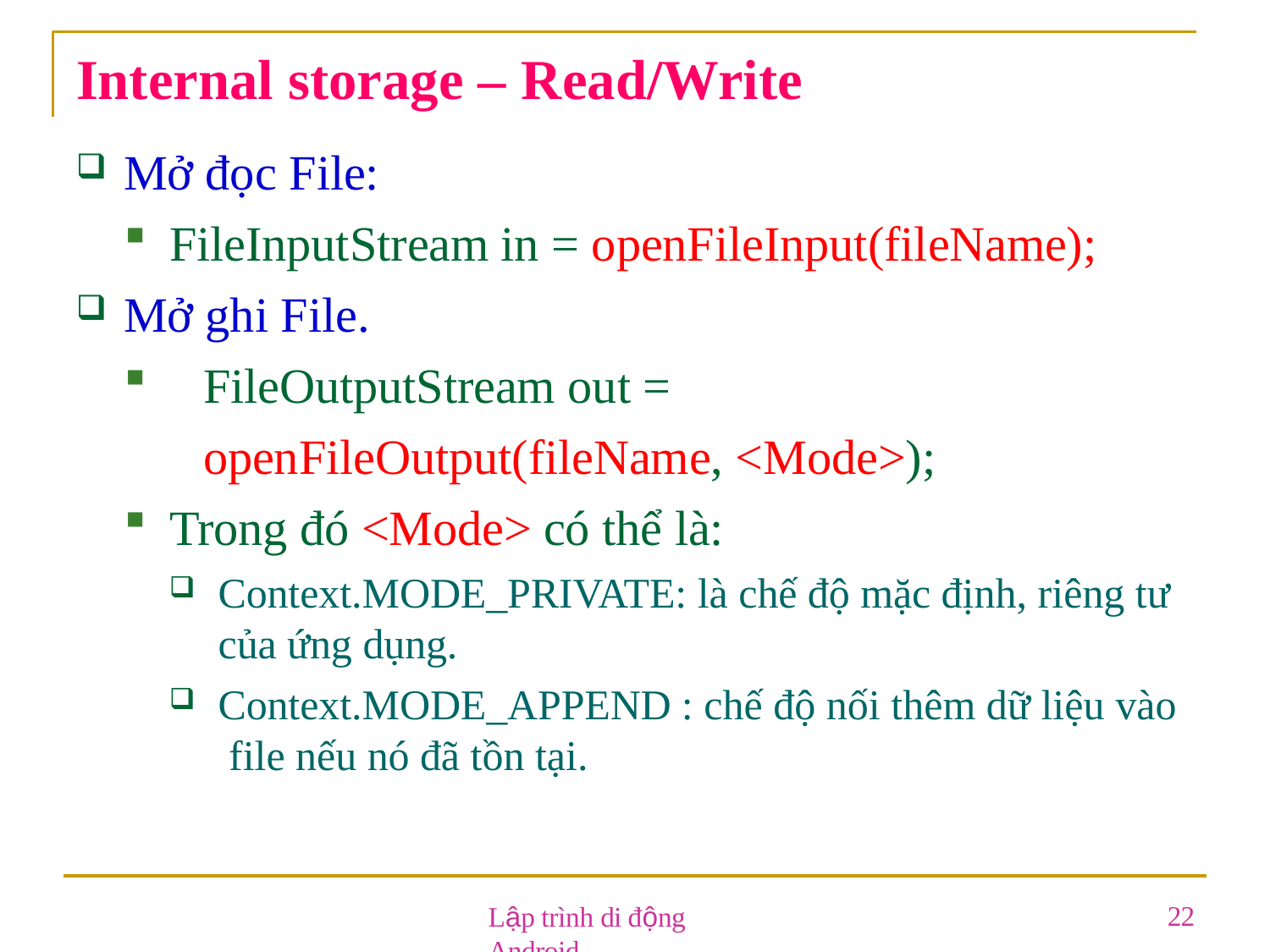

# Internal storage – Read/Write
Mở đọc File:
FileInputStream in = openFileInput(fileName);
Mở ghi File.
FileOutputStream out =  openFileOutput(fileName, <Mode>);
Trong đó <Mode> có thể là:
Context.MODE_PRIVATE: là chế độ mặc định, riêng tư  của ứng dụng.
Context.MODE_APPEND : chế độ nối thêm dữ liệu vào  file nếu nó đã tồn tại.
Lập trình di động Android
22